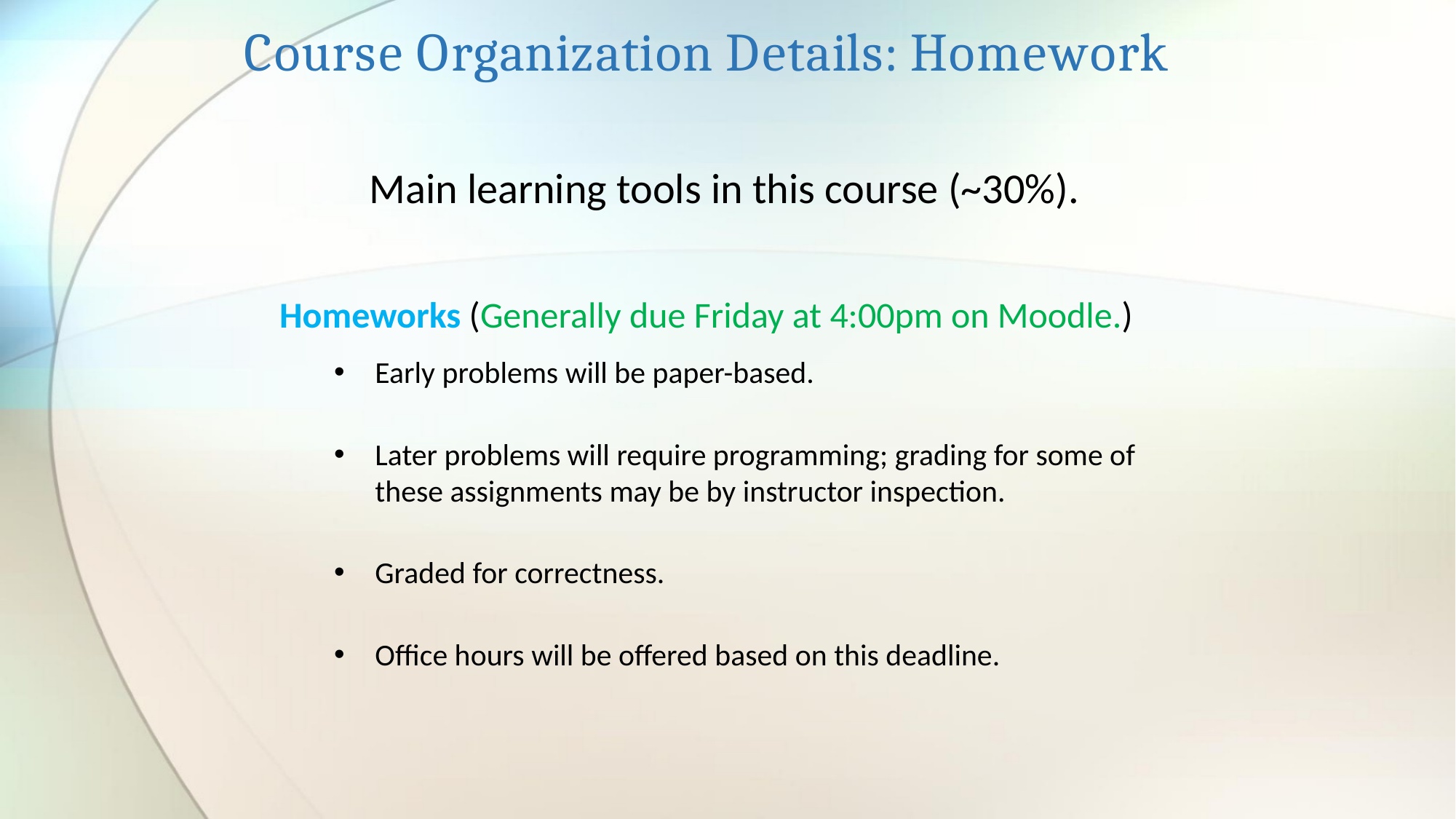

# Course Organization Details: Homework
Main learning tools in this course (~30%).
Homeworks (Generally due Friday at 4:00pm on Moodle.)
Early problems will be paper-based.
Later problems will require programming; grading for some of these assignments may be by instructor inspection.
Graded for correctness.
Office hours will be offered based on this deadline.